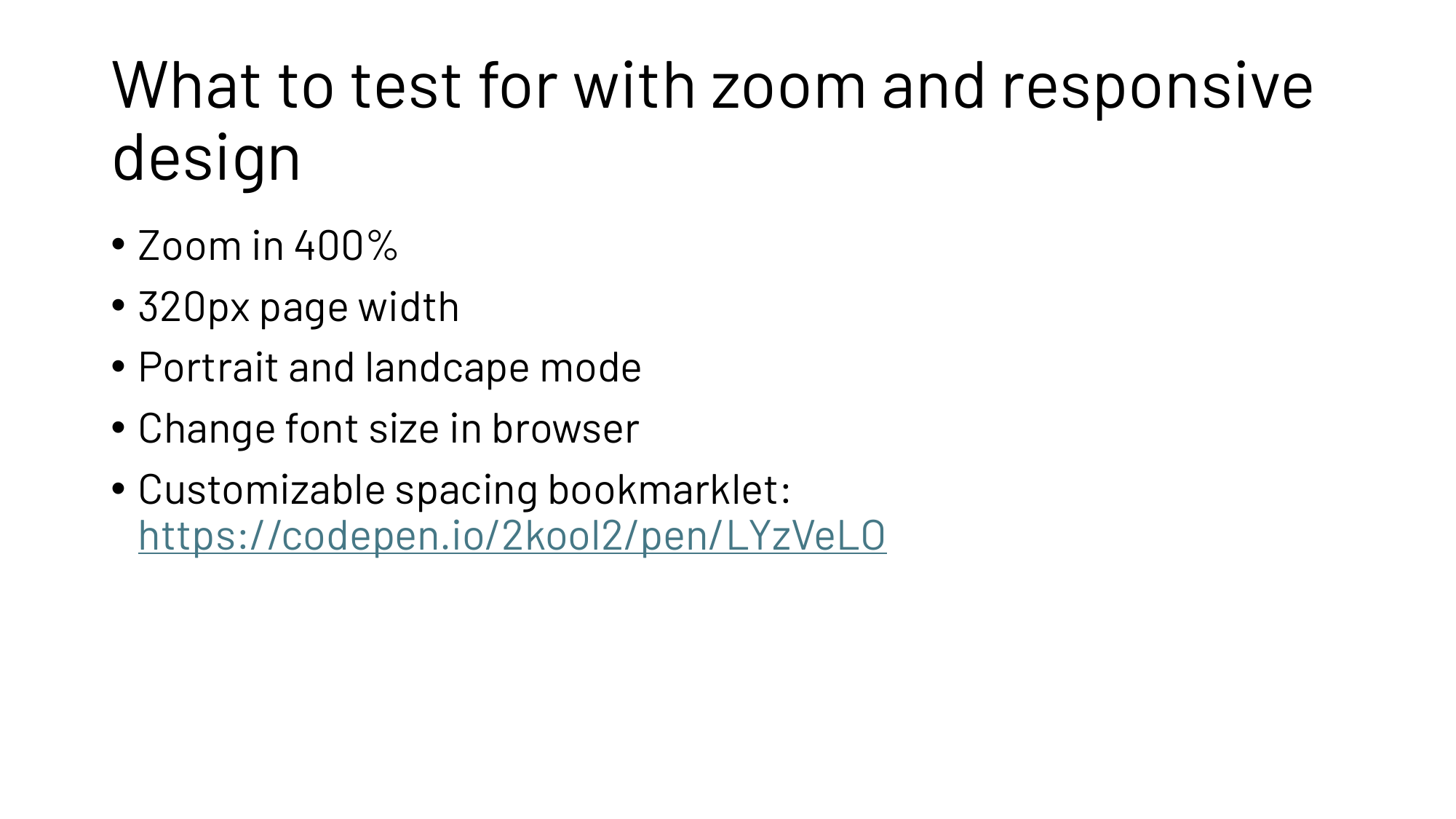

# What to test for with zoom and responsive design
Zoom in 400%
320px page width
Portrait and landcape mode
Change font size in browser
Customizable spacing bookmarklet: https://codepen.io/2kool2/pen/LYzVeLO